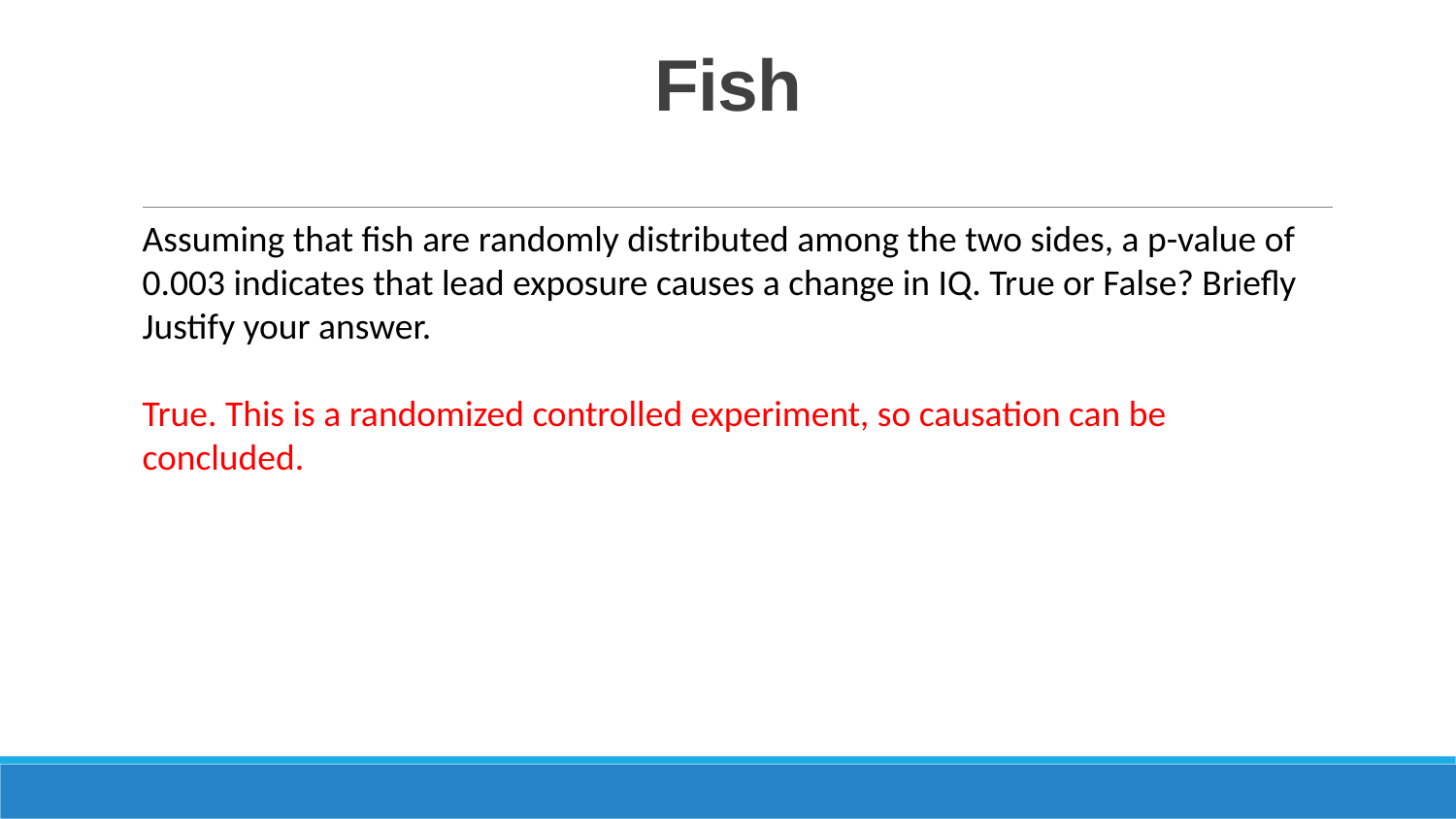

# Fish
Assuming that fish are randomly distributed among the two sides, a p-value of 0.003 indicates that lead exposure causes a change in IQ. True or False? Briefly Justify your answer.

True. This is a randomized controlled experiment, so causation can be concluded.